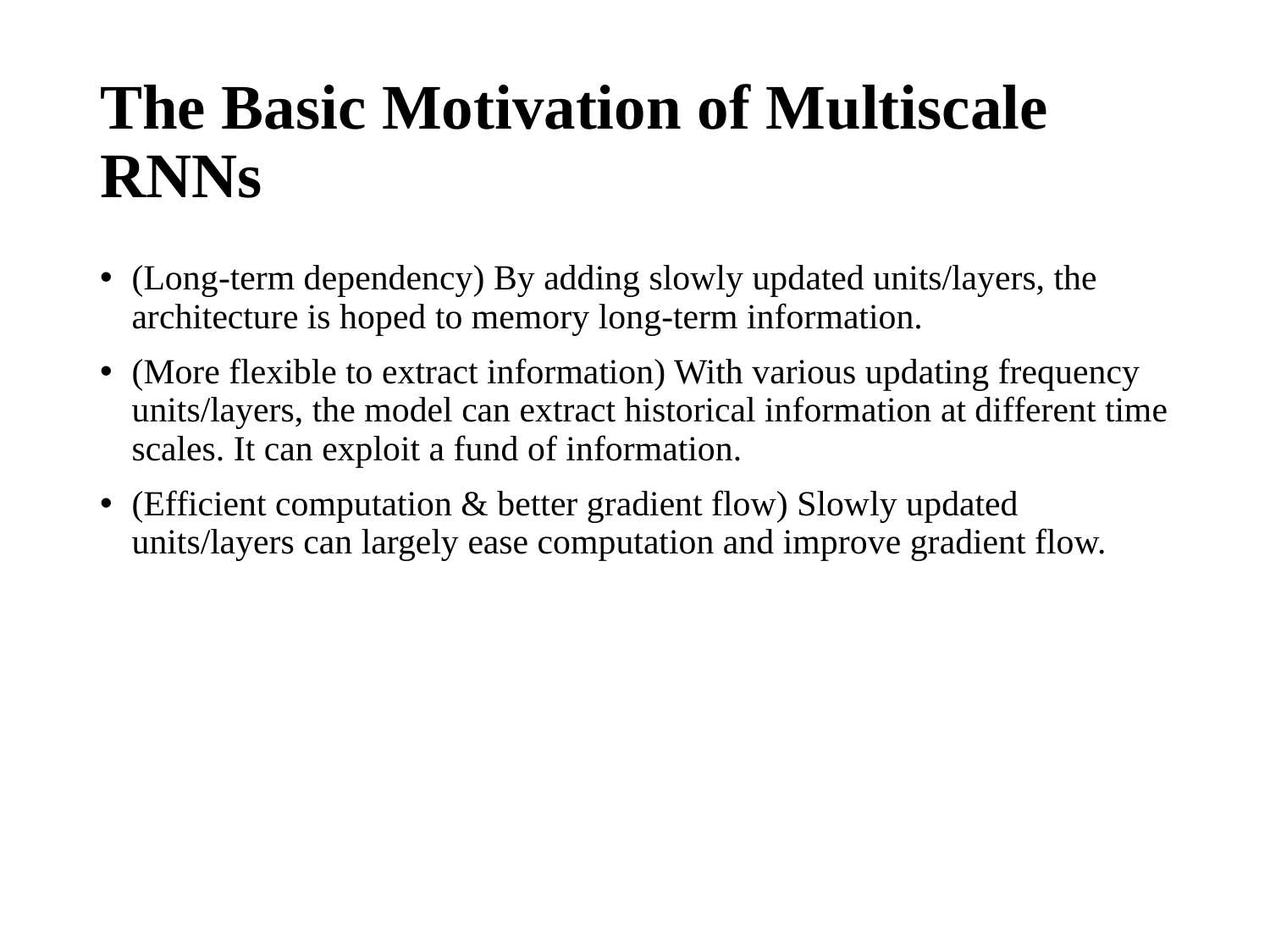

# The Basic Motivation of Multiscale RNNs
(Long-term dependency) By adding slowly updated units/layers, the architecture is hoped to memory long-term information.
(More flexible to extract information) With various updating frequency units/layers, the model can extract historical information at different time scales. It can exploit a fund of information.
(Efficient computation & better gradient flow) Slowly updated units/layers can largely ease computation and improve gradient flow.